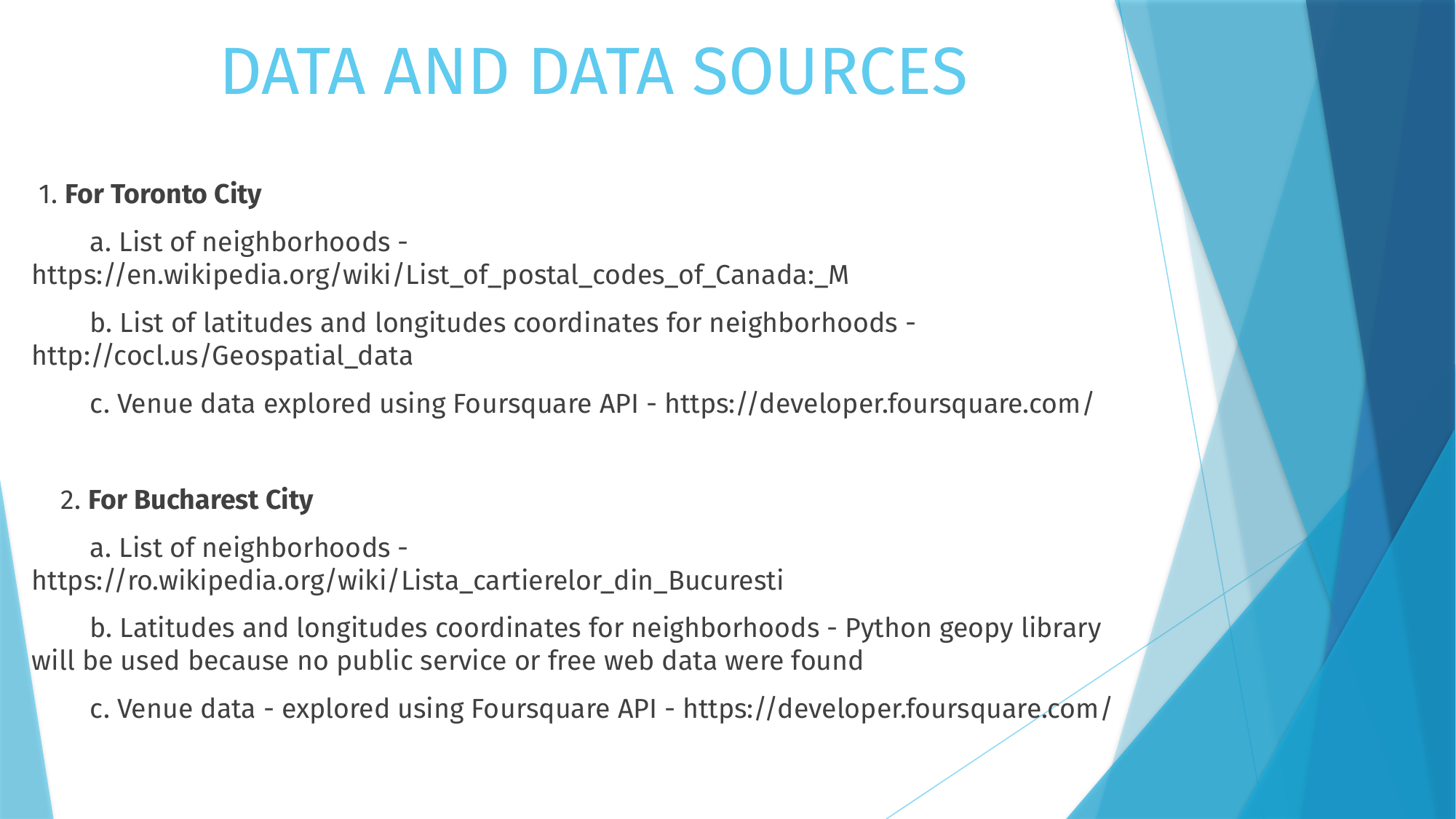

# DATA AND DATA SOURCES
 1. For Toronto City
        a. List of neighborhoods - https://en.wikipedia.org/wiki/List_of_postal_codes_of_Canada:_M
        b. List of latitudes and longitudes coordinates for neighborhoods - http://cocl.us/Geospatial_data
        c. Venue data explored using Foursquare API - https://developer.foursquare.com/

    2. For Bucharest City
        a. List of neighborhoods - https://ro.wikipedia.org/wiki/Lista_cartierelor_din_Bucuresti
        b. Latitudes and longitudes coordinates for neighborhoods - Python geopy library will be used because no public service or free web data were found
        c. Venue data - explored using Foursquare API - https://developer.foursquare.com/